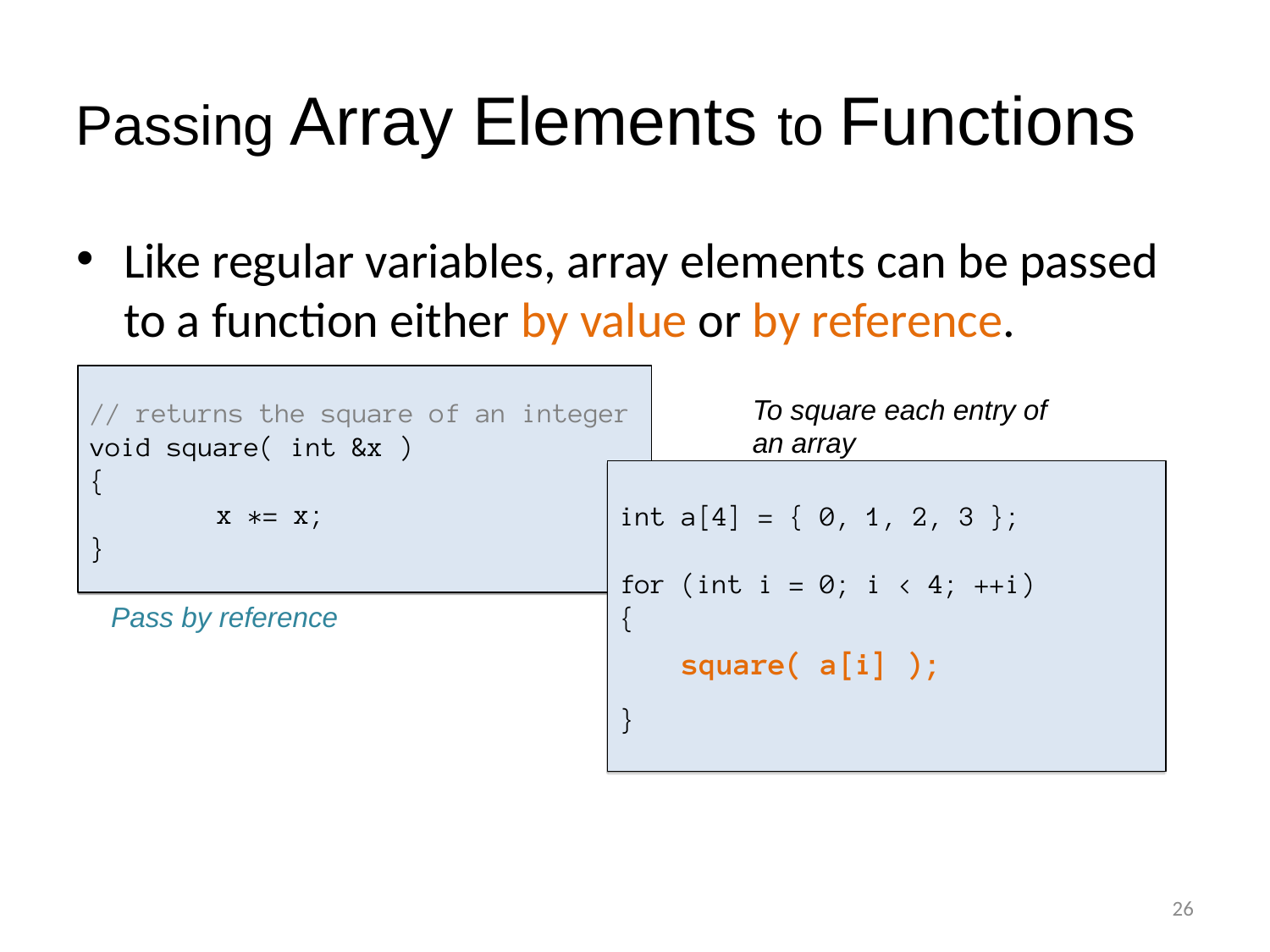

Passing Array Elements to Functions
Like regular variables, array elements can be passed to a function either by value or by reference.
// returns the square of an integer
void square( int &x )
{
	x *= x;
}
To square each entry of
an array
int a[4] = { 0, 1, 2, 3 };

for (int i = 0; i < 4; ++i)
{

}
Pass by reference
square( a[i] );
26